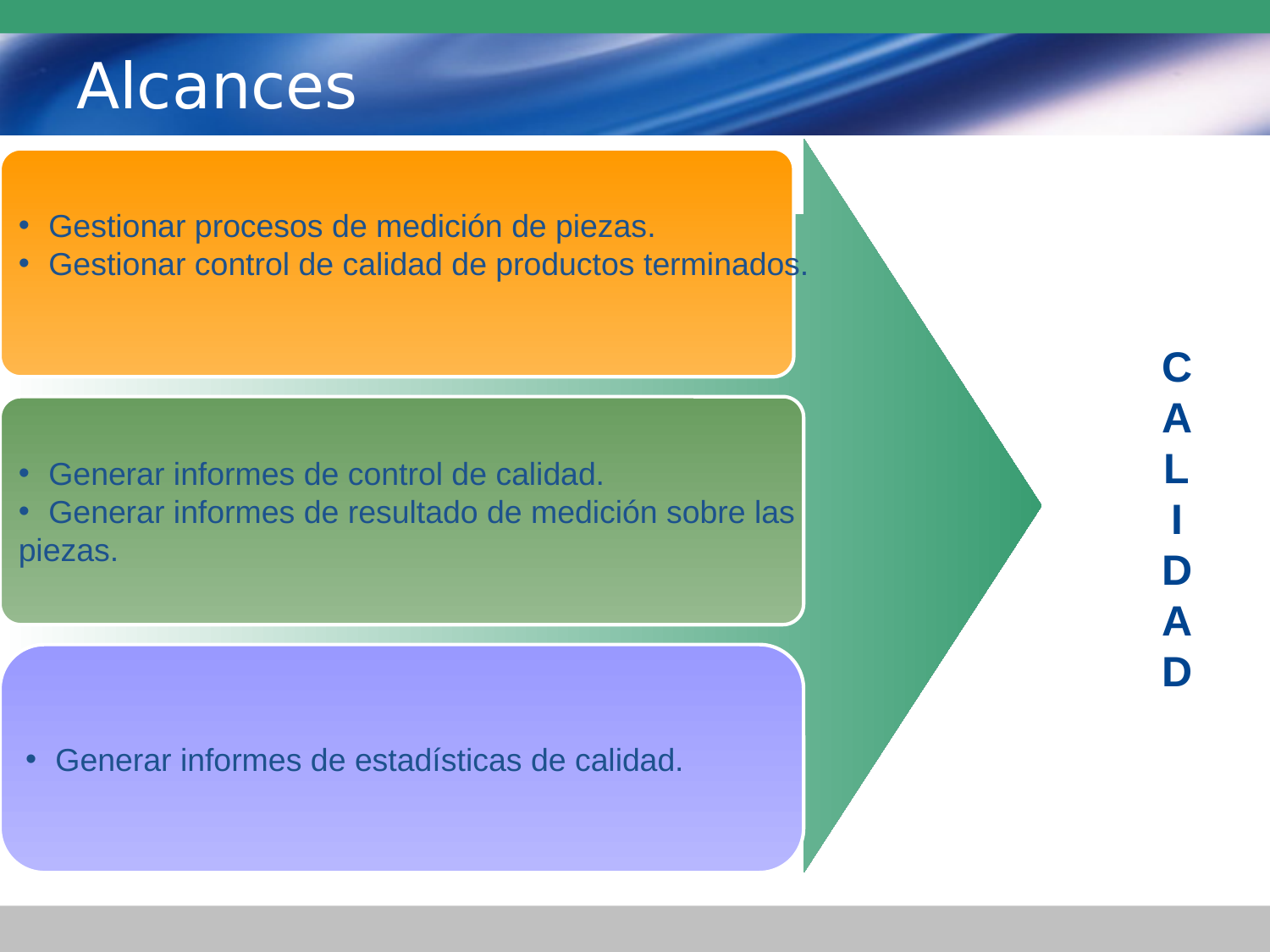

# Alcances

Gestionar procesos de medición de piezas.
Gestionar control de calidad de productos terminados.

Generar informes de control de calidad.
Generar informes de resultado de medición sobre las
piezas.

C
A
L
I
D
A
d
Generar informes de estadísticas de calidad.